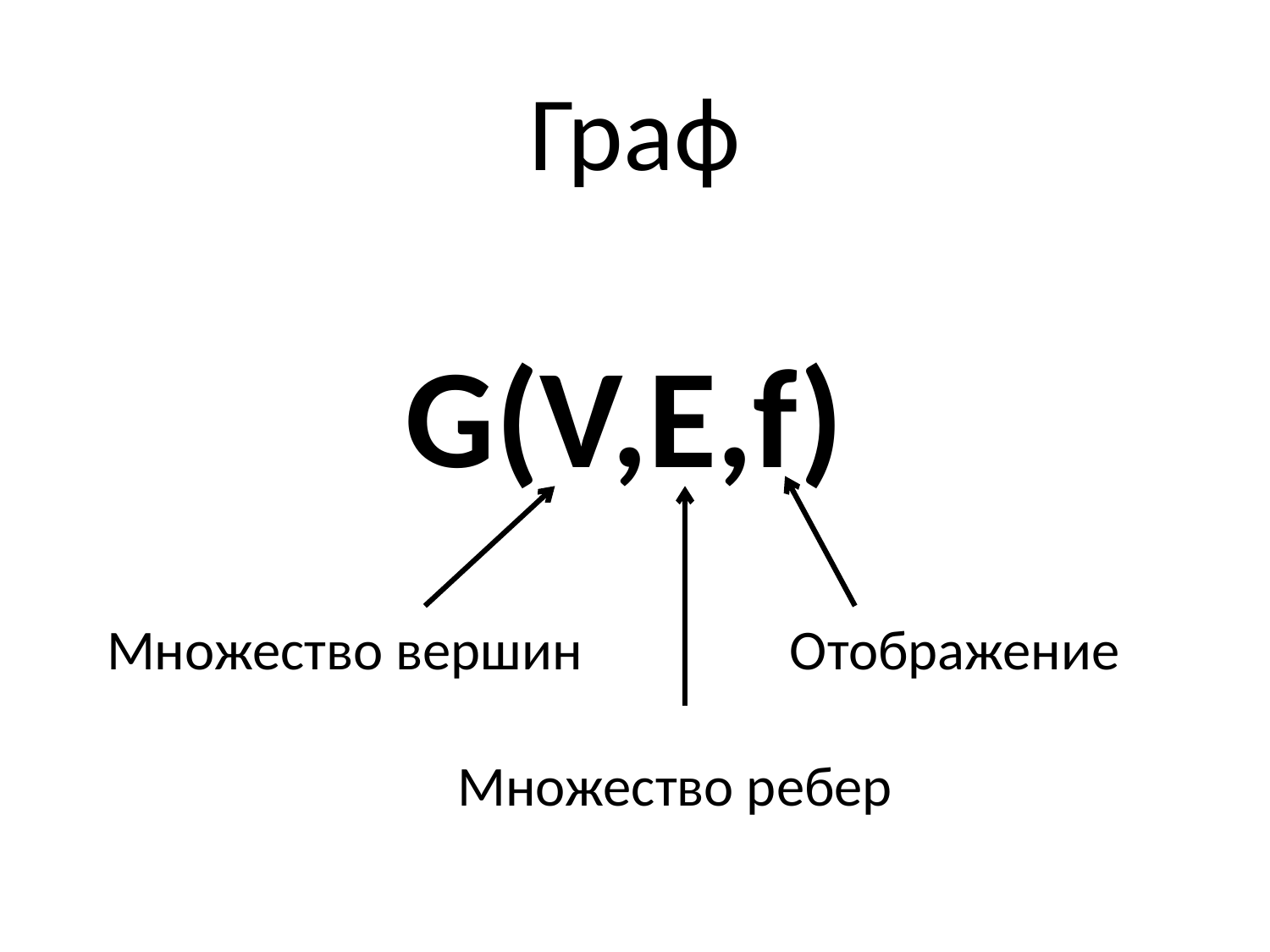

Граф
# G(V,E,f)
Множество вершин

Отображение

Множество ребер